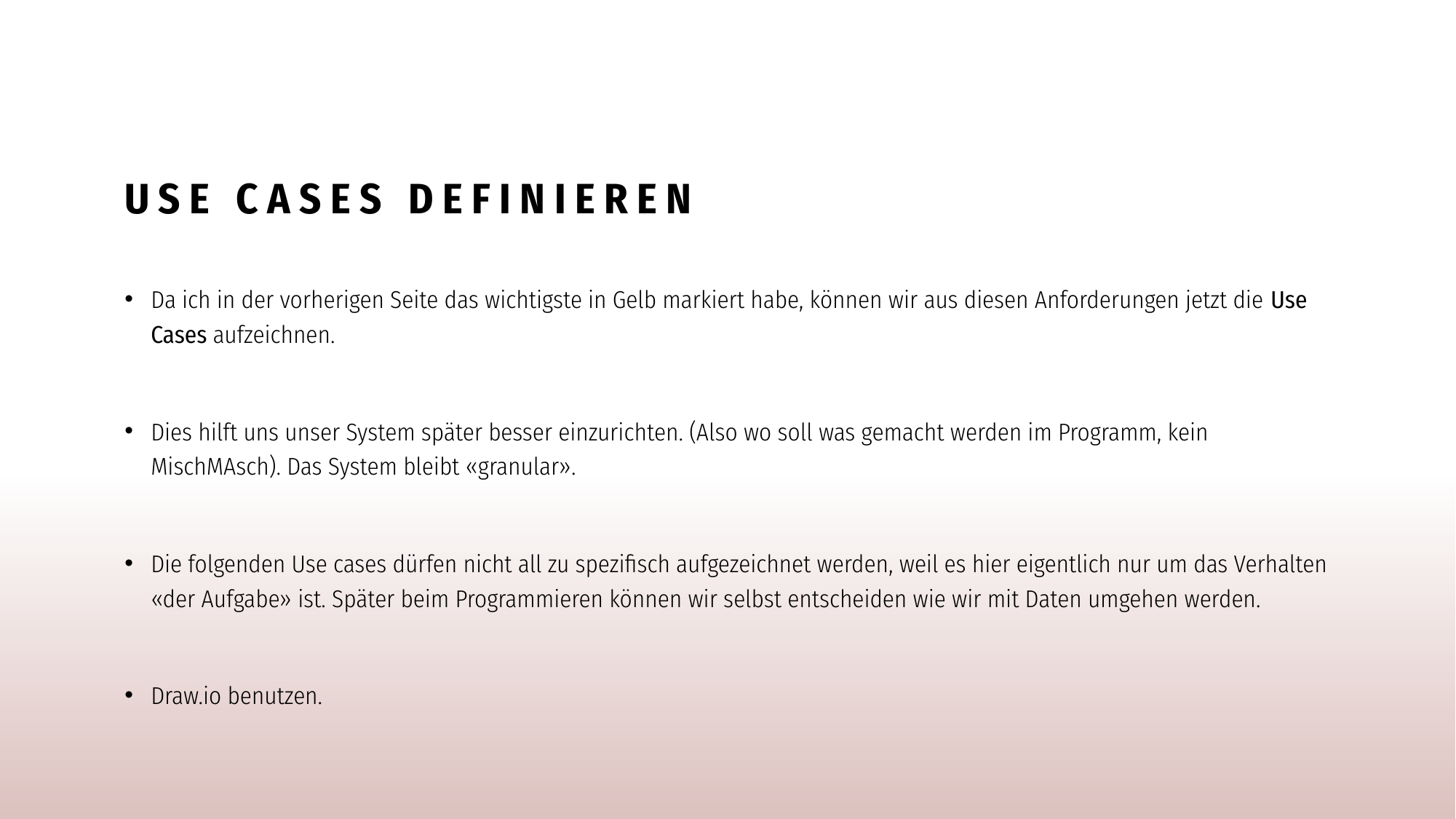

# Use Cases Definieren
Da ich in der vorherigen Seite das wichtigste in Gelb markiert habe, können wir aus diesen Anforderungen jetzt die Use Cases aufzeichnen.

Dies hilft uns unser System später besser einzurichten. (Also wo soll was gemacht werden im Programm, kein MischMAsch). Das System bleibt «granular».

Die folgenden Use cases dürfen nicht all zu spezifisch aufgezeichnet werden, weil es hier eigentlich nur um das Verhalten «der Aufgabe» ist. Später beim Programmieren können wir selbst entscheiden wie wir mit Daten umgehen werden.

Draw.io benutzen.